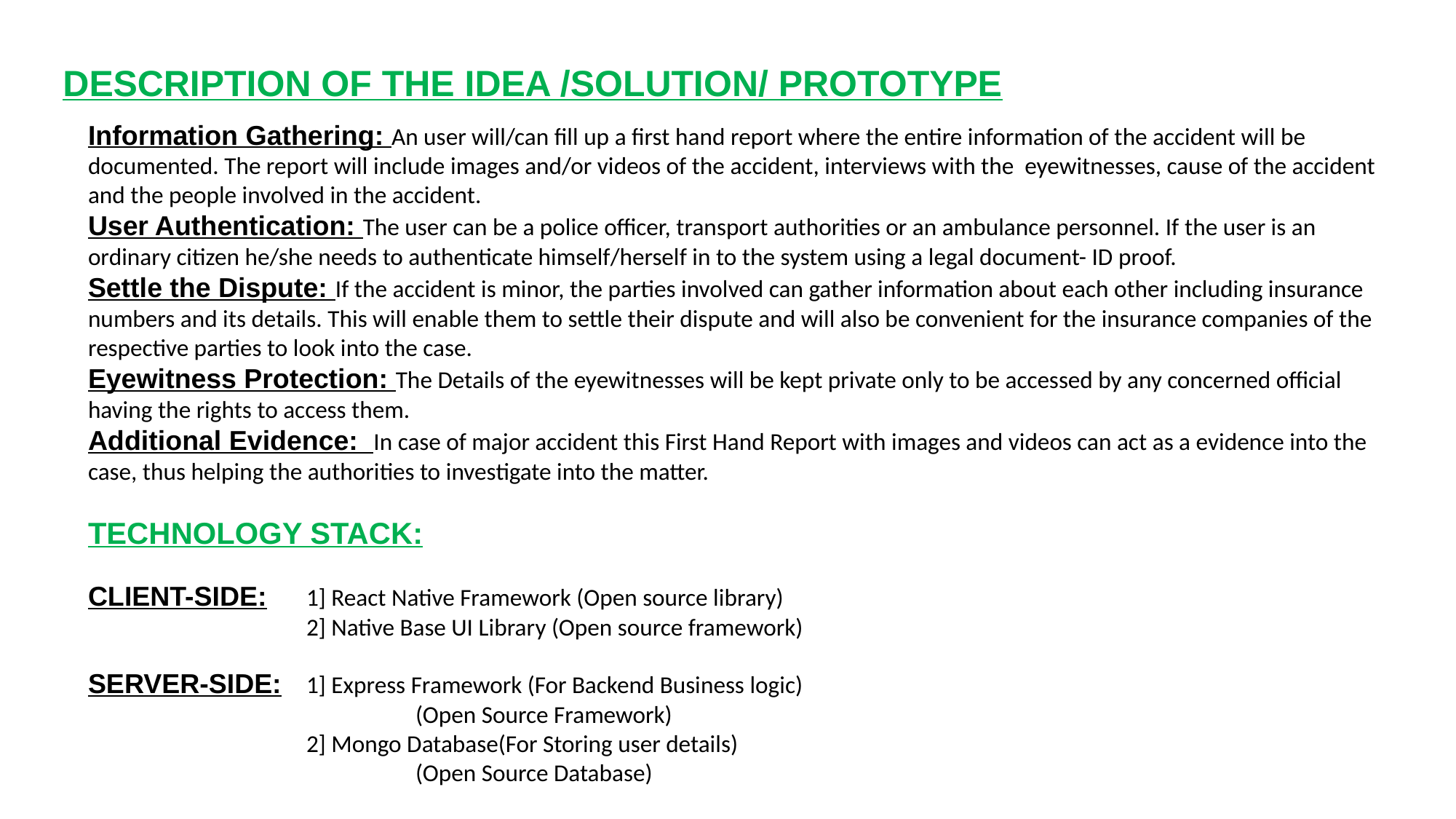

Information Gathering: An user will/can fill up a first hand report where the entire information of the accident will be documented. The report will include images and/or videos of the accident, interviews with the  eyewitnesses, cause of the accident and the people involved in the accident.
User Authentication: The user can be a police officer, transport authorities or an ambulance personnel. If the user is an ordinary citizen he/she needs to authenticate himself/herself in to the system using a legal document- ID proof.
Settle the Dispute: If the accident is minor, the parties involved can gather information about each other including insurance numbers and its details. This will enable them to settle their dispute and will also be convenient for the insurance companies of the respective parties to look into the case.
Eyewitness Protection: The Details of the eyewitnesses will be kept private only to be accessed by any concerned official having the rights to access them.
Additional Evidence:  In case of major accident this First Hand Report with images and videos can act as a evidence into the case, thus helping the authorities to investigate into the matter.

TECHNOLOGY STACK:

CLIENT-SIDE:	1] React Native Framework (Open source library)
  		2] Native Base UI Library (Open source framework)

SERVER-SIDE:	1] Express Framework (For Backend Business logic)
                               		(Open Source Framework)
		2] Mongo Database(For Storing user details)
			(Open Source Database)

DESCRIPTION OF THE IDEA /SOLUTION/ PROTOTYPE
|  |  |
| --- | --- |